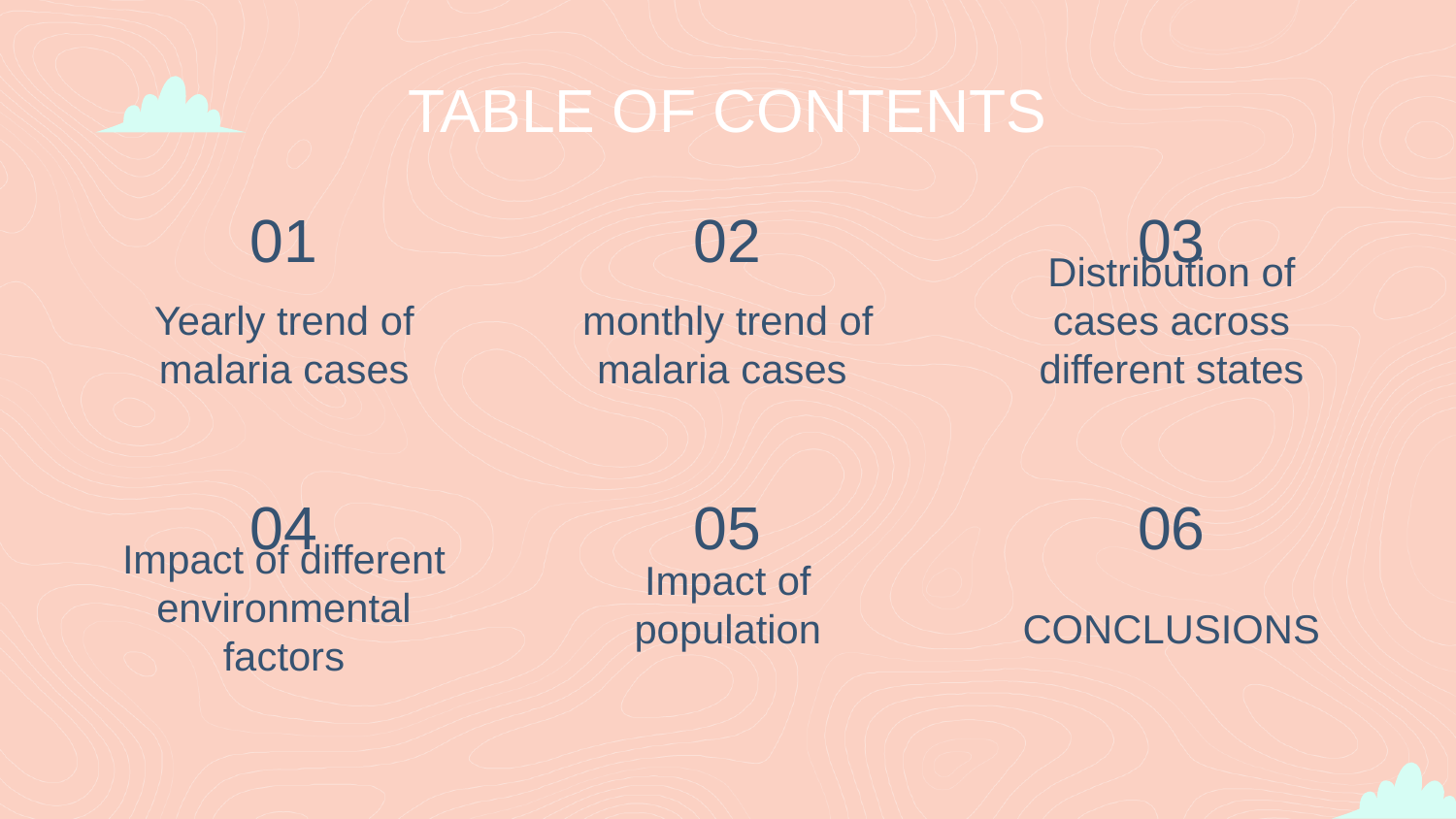

# TABLE OF CONTENTS
01
02
03
Yearly trend of malaria cases
monthly trend of malaria cases
Distribution of cases across different states
04
05
06
Impact of population
CONCLUSIONS
Impact of different environmental factors